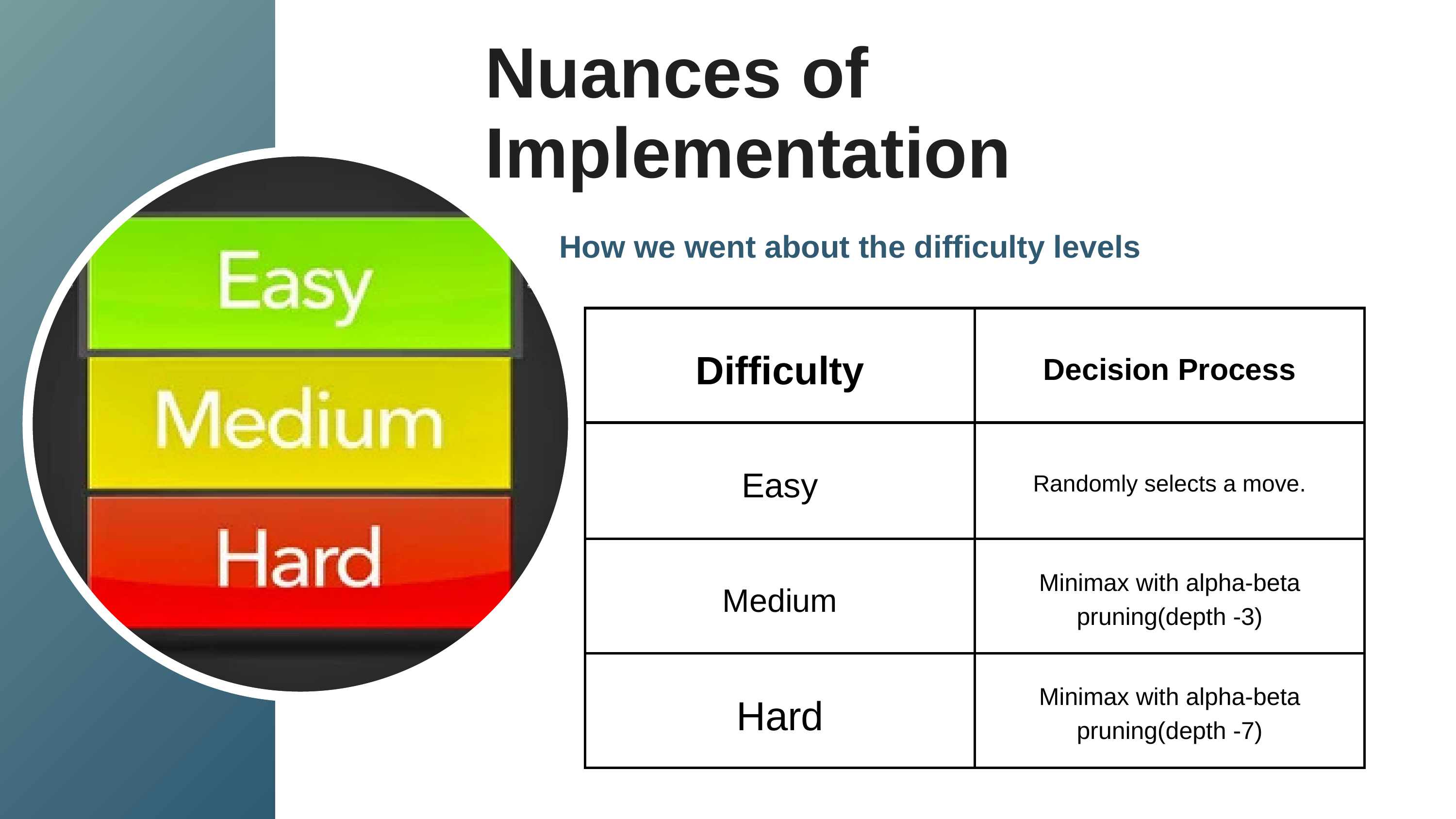

Nuances of Implementation

How we went about the difficulty levels
| Difficulty | Decision Process |
| --- | --- |
| Easy | Randomly selects a move. |
| Medium | Minimax with alpha-beta pruning(depth -3) |
| Hard | Minimax with alpha-beta pruning(depth -7) |